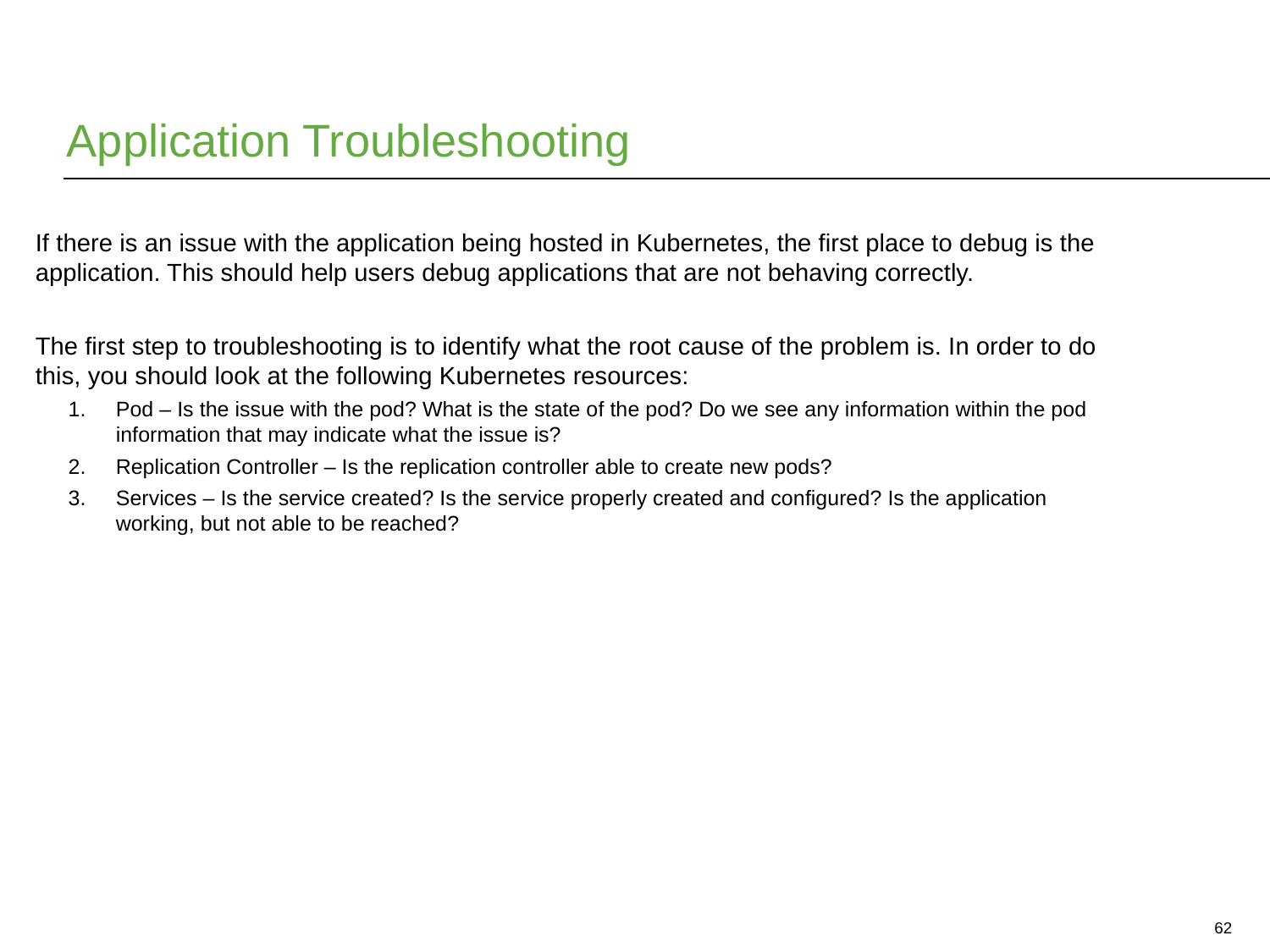

# Application Troubleshooting
If there is an issue with the application being hosted in Kubernetes, the first place to debug is the application. This should help users debug applications that are not behaving correctly.

The first step to troubleshooting is to identify what the root cause of the problem is. In order to do this, you should look at the following Kubernetes resources:
Pod – Is the issue with the pod? What is the state of the pod? Do we see any information within the pod information that may indicate what the issue is?
Replication Controller – Is the replication controller able to create new pods?
Services – Is the service created? Is the service properly created and configured? Is the application working, but not able to be reached?
62